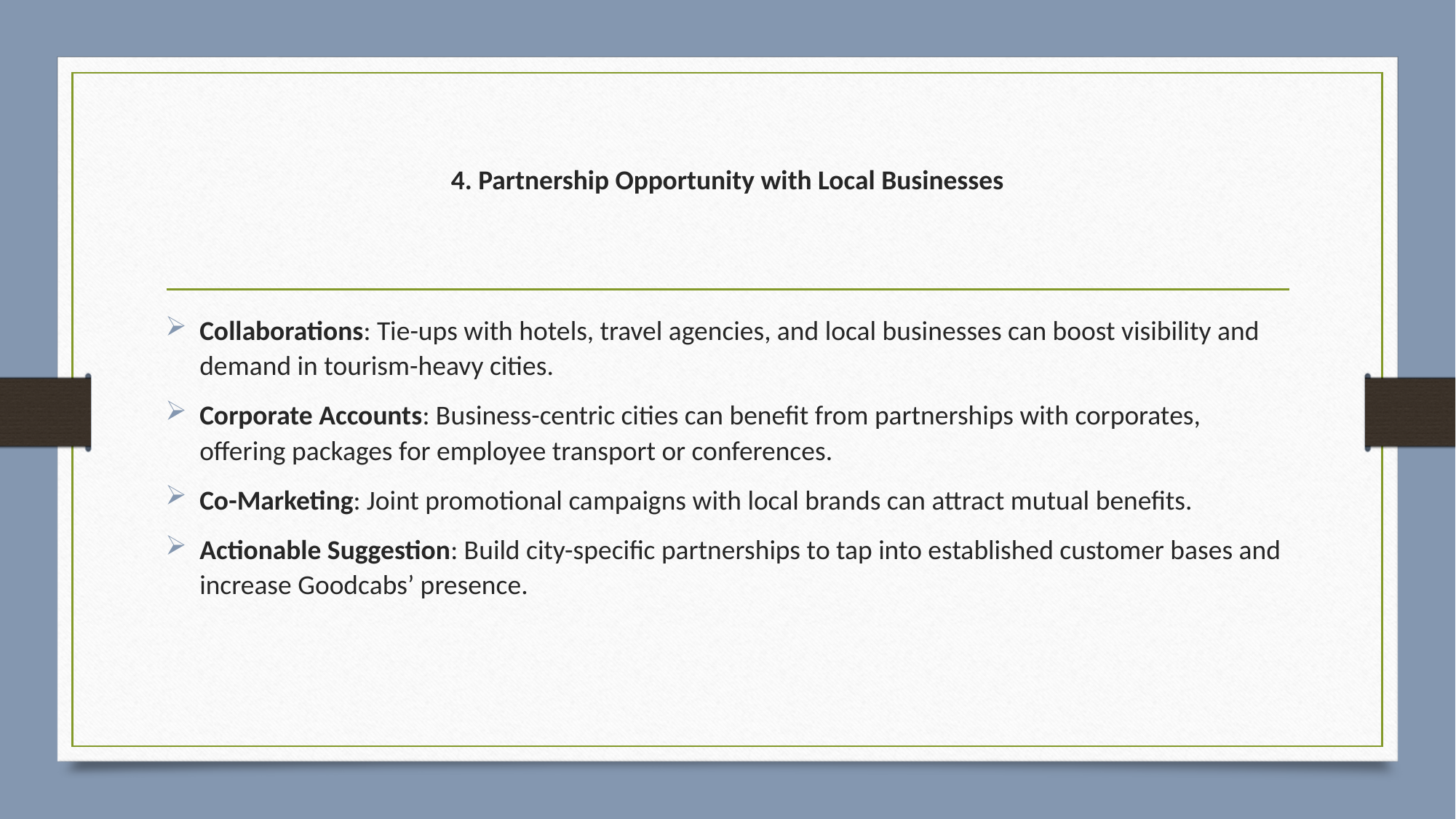

# 4. Partnership Opportunity with Local Businesses
Collaborations: Tie-ups with hotels, travel agencies, and local businesses can boost visibility and demand in tourism-heavy cities.
Corporate Accounts: Business-centric cities can benefit from partnerships with corporates, offering packages for employee transport or conferences.
Co-Marketing: Joint promotional campaigns with local brands can attract mutual benefits.
Actionable Suggestion: Build city-specific partnerships to tap into established customer bases and increase Goodcabs’ presence.